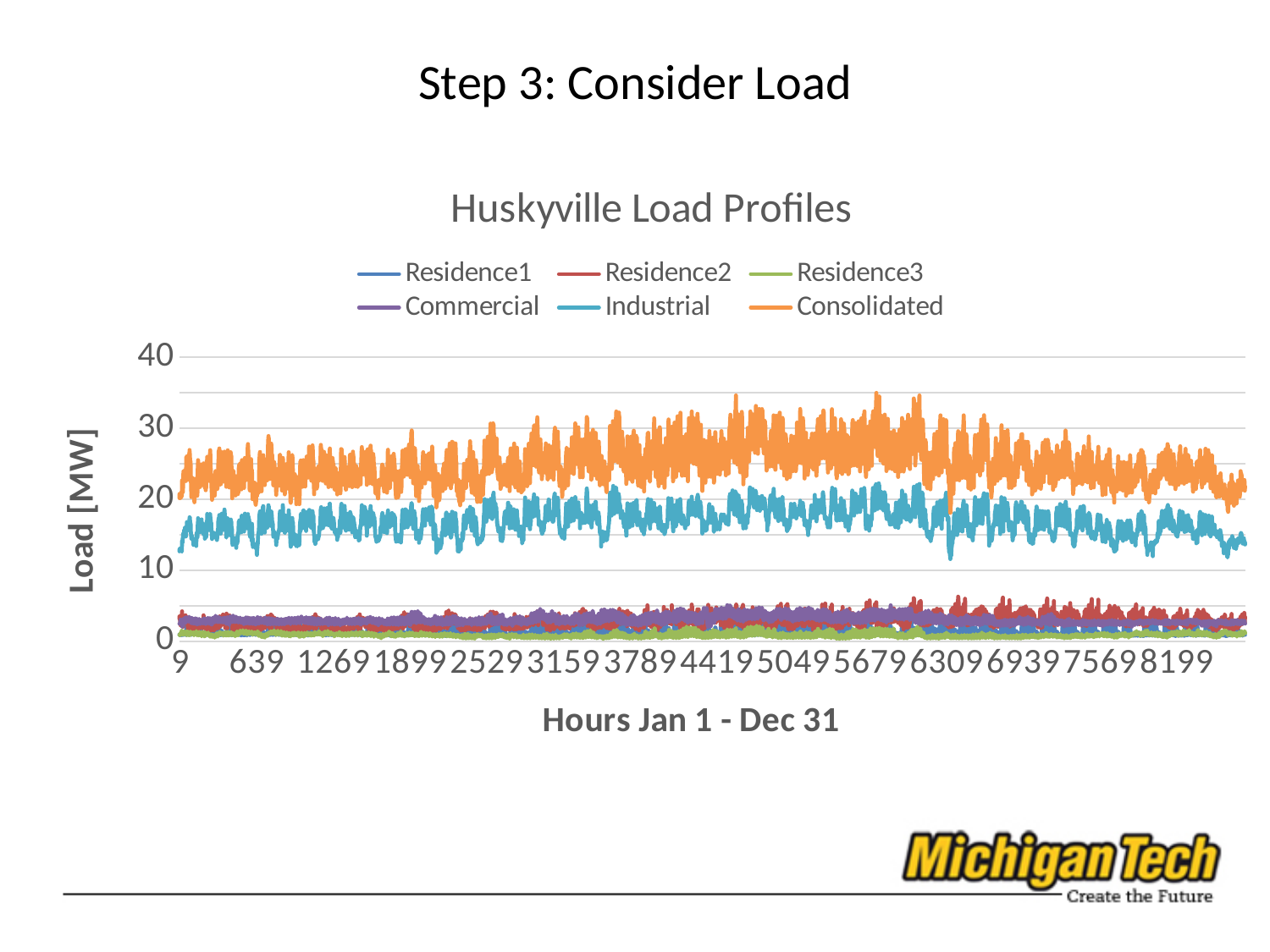

# Step 3: Consider Load

### Chart: Huskyville Load Profiles

| Category | Residence1 | Residence2 | Residence3 | Commercial | Industrial | Consolidated |
|---|---|---|---|---|---|---|